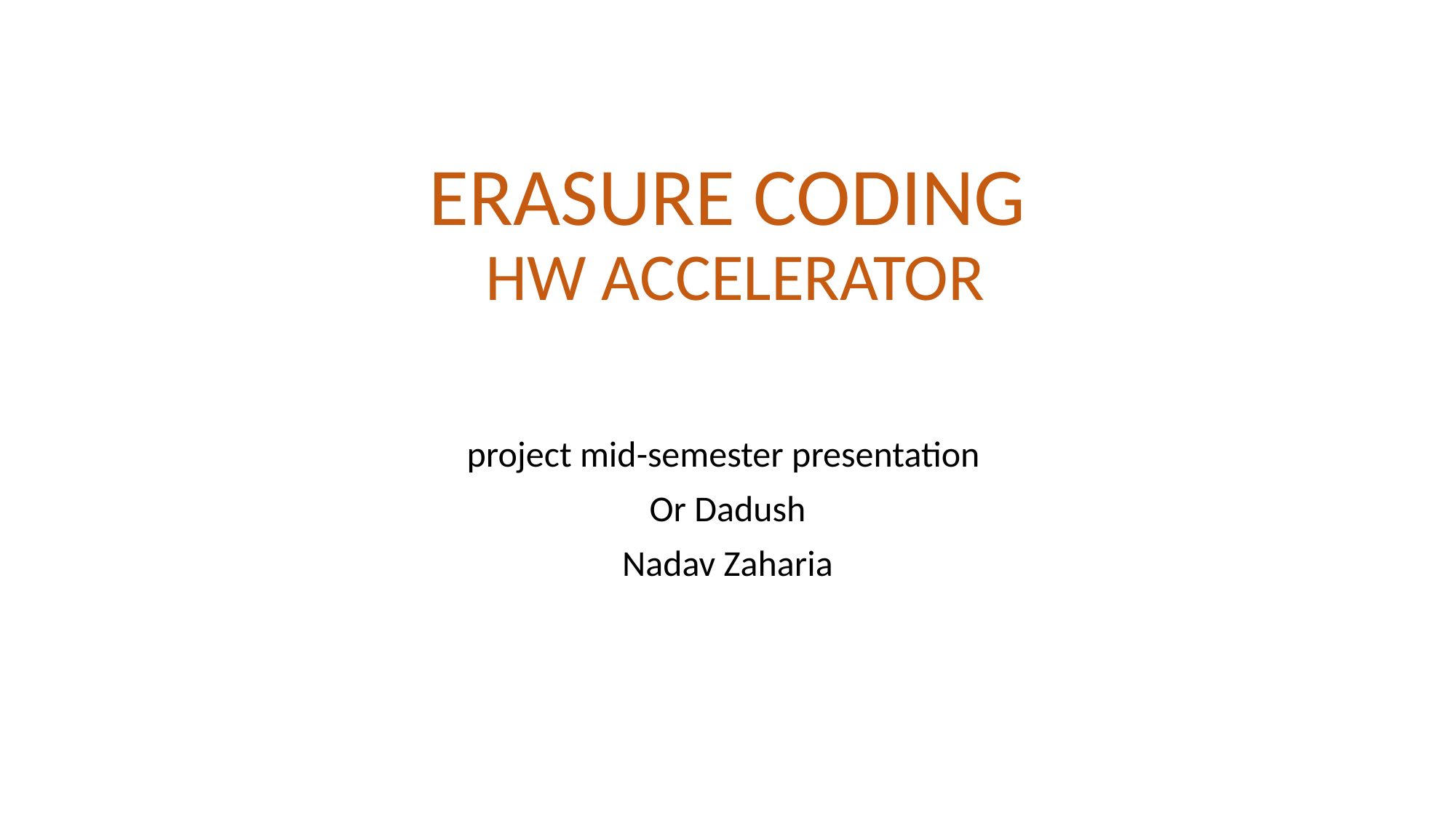

# ERASURE CODING HW ACCELERATOR
project mid-semester presentation
Or Dadush
Nadav Zaharia